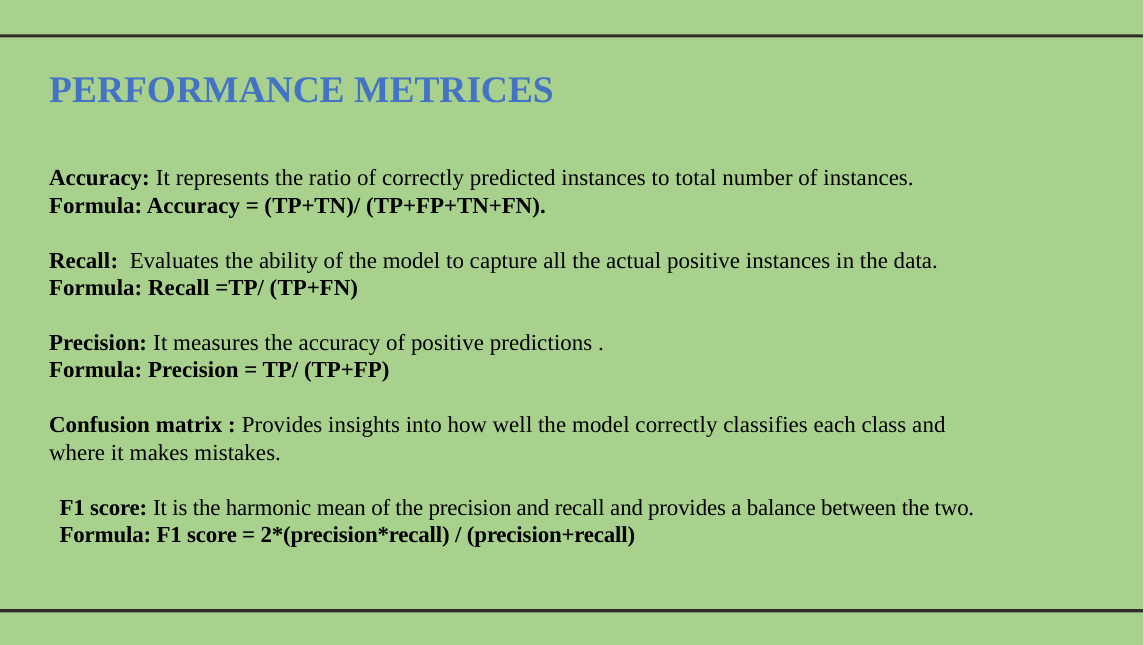

PERFORMANCE METRICES

Accuracy: It represents the ratio of correctly predicted instances to total number of instances.
Formula: Accuracy = (TP+TN)/ (TP+FP+TN+FN).

Recall:  Evaluates the ability of the model to capture all the actual positive instances in the data.
Formula: Recall =TP/ (TP+FN)

Precision: It measures the accuracy of positive predictions .
Formula: Precision = TP/ (TP+FP)

Confusion matrix : Provides insights into how well the model correctly classifies each class and where it makes mistakes.

F1 score: It is the harmonic mean of the precision and recall and provides a balance between the two.
Formula: F1 score = 2*(precision*recall) / (precision+recall)